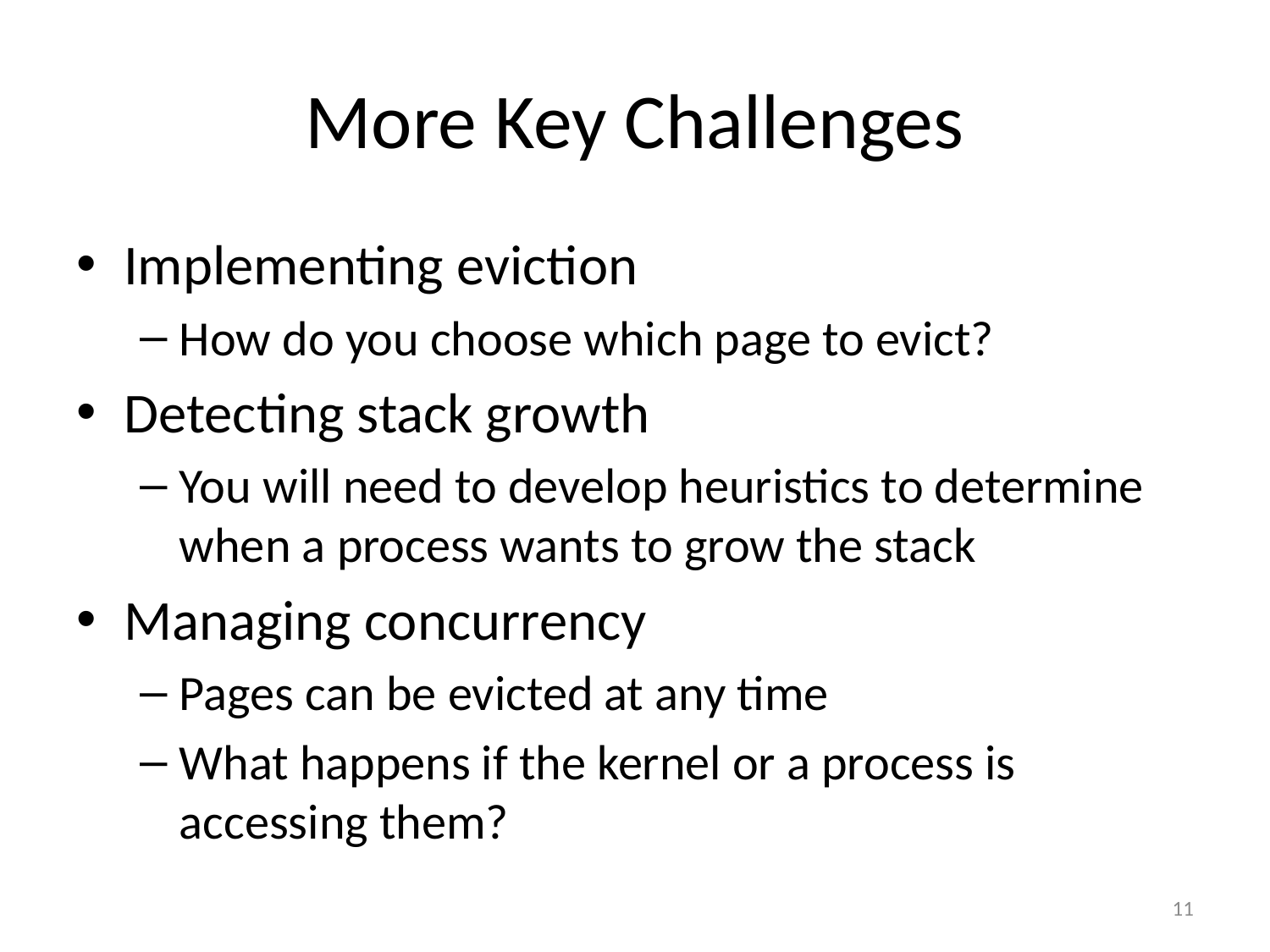

# More Key Challenges
Implementing eviction
How do you choose which page to evict?
Detecting stack growth
You will need to develop heuristics to determine when a process wants to grow the stack
Managing concurrency
Pages can be evicted at any time
What happens if the kernel or a process is accessing them?
11